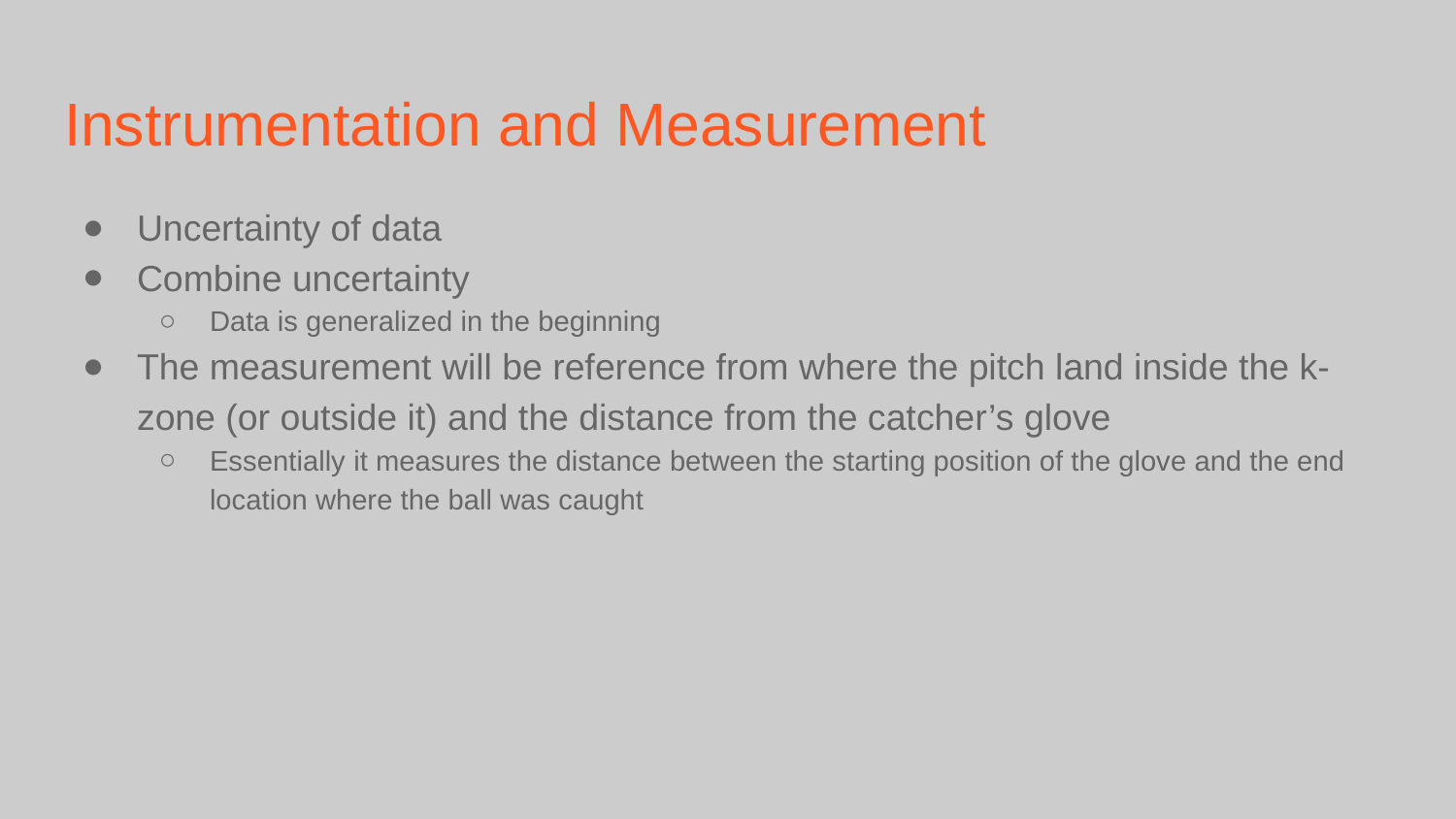

# Instrumentation and Measurement
Uncertainty of data
Combine uncertainty
Data is generalized in the beginning
The measurement will be reference from where the pitch land inside the k-zone (or outside it) and the distance from the catcher’s glove
Essentially it measures the distance between the starting position of the glove and the end location where the ball was caught